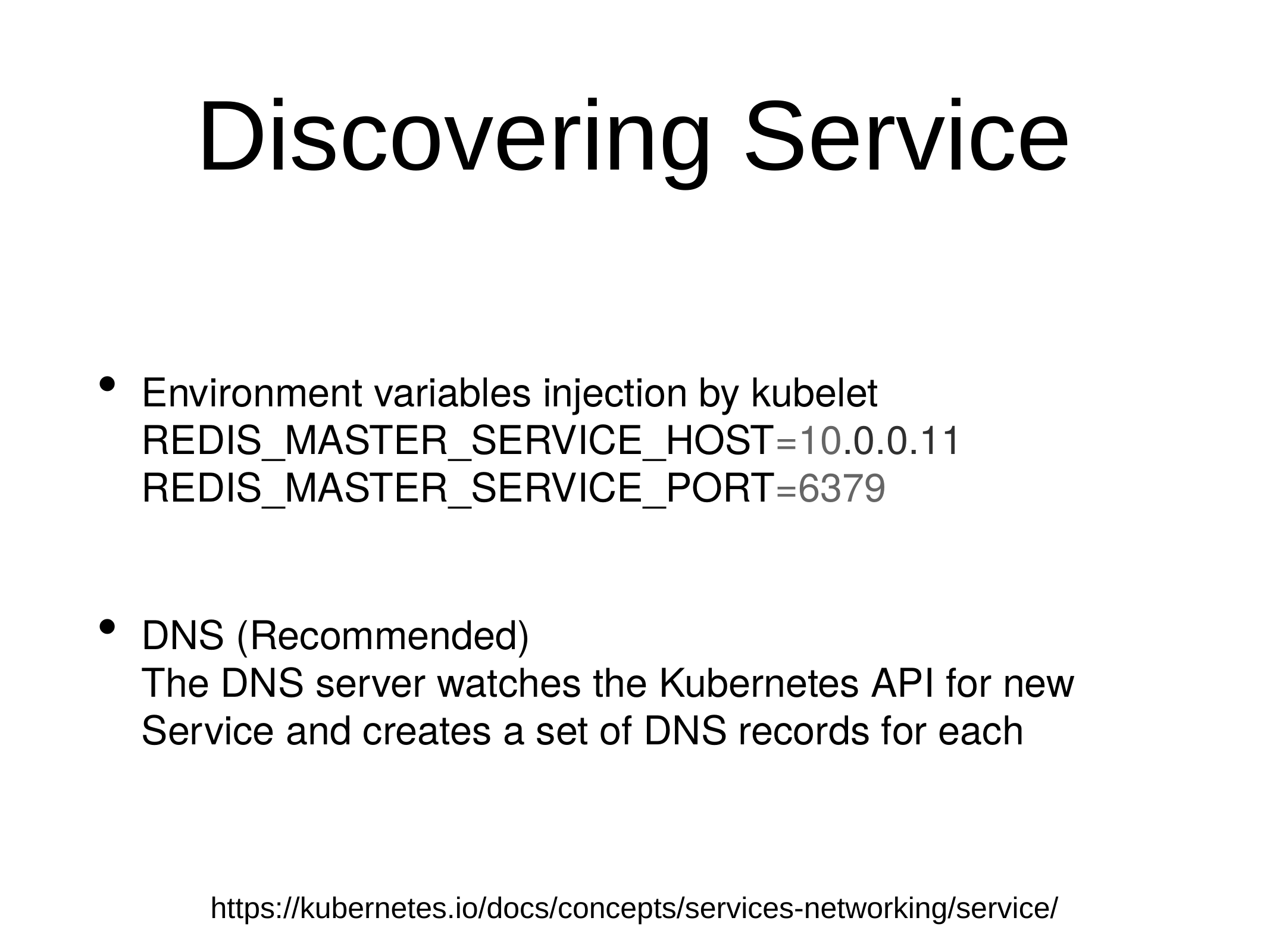

# Discovering Service
Environment variables injection by kubelet
REDIS_MASTER_SERVICE_HOST=10.0.0.11
REDIS_MASTER_SERVICE_PORT=6379
DNS (Recommended)
The DNS server watches the Kubernetes API for new Service and creates a set of DNS records for each
https://kubernetes.io/docs/concepts/services-networking/service/